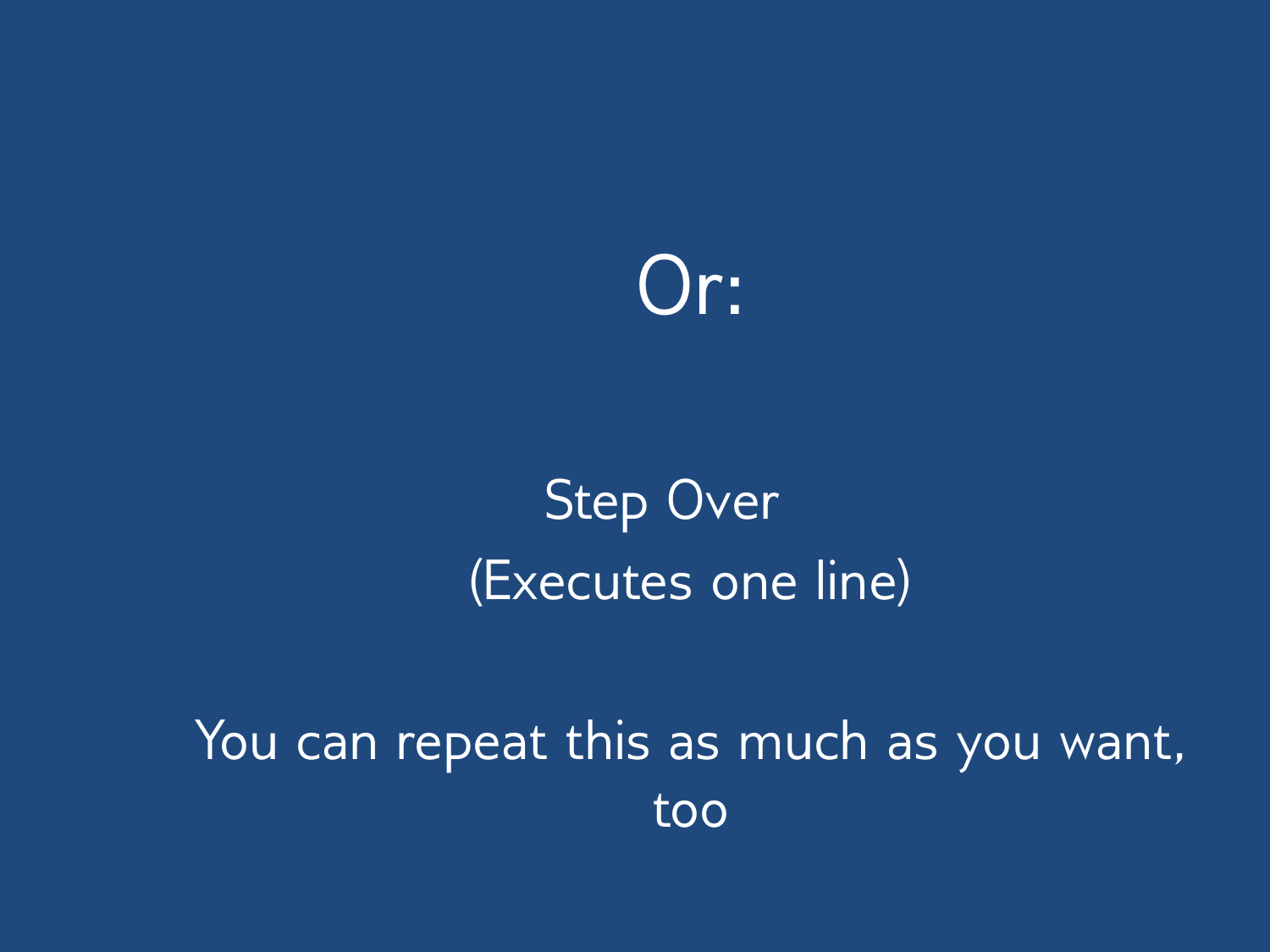

#
Or:

Step Over
(Executes one line)

You can repeat this as much as you want, too